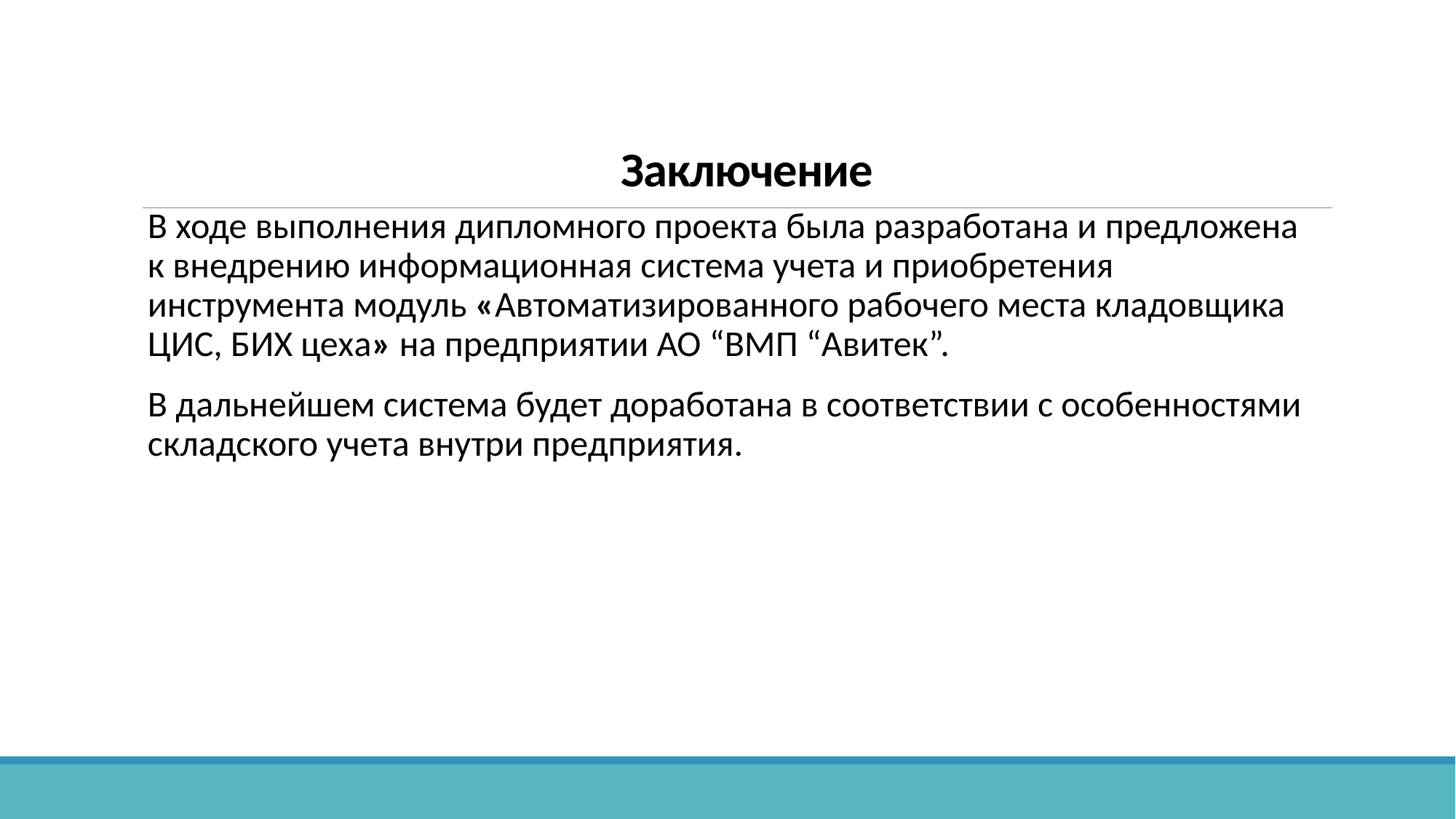

# Заключение
В ходе выполнения дипломного проекта была разработана и предложена к внедрению информационная система учета и приобретения инструмента модуль «Автоматизированного рабочего места кладовщика ЦИС, БИХ цеха» на предприятии АО “ВМП “Авитек”.
В дальнейшем система будет доработана в соответствии с особенностями складского учета внутри предприятия.